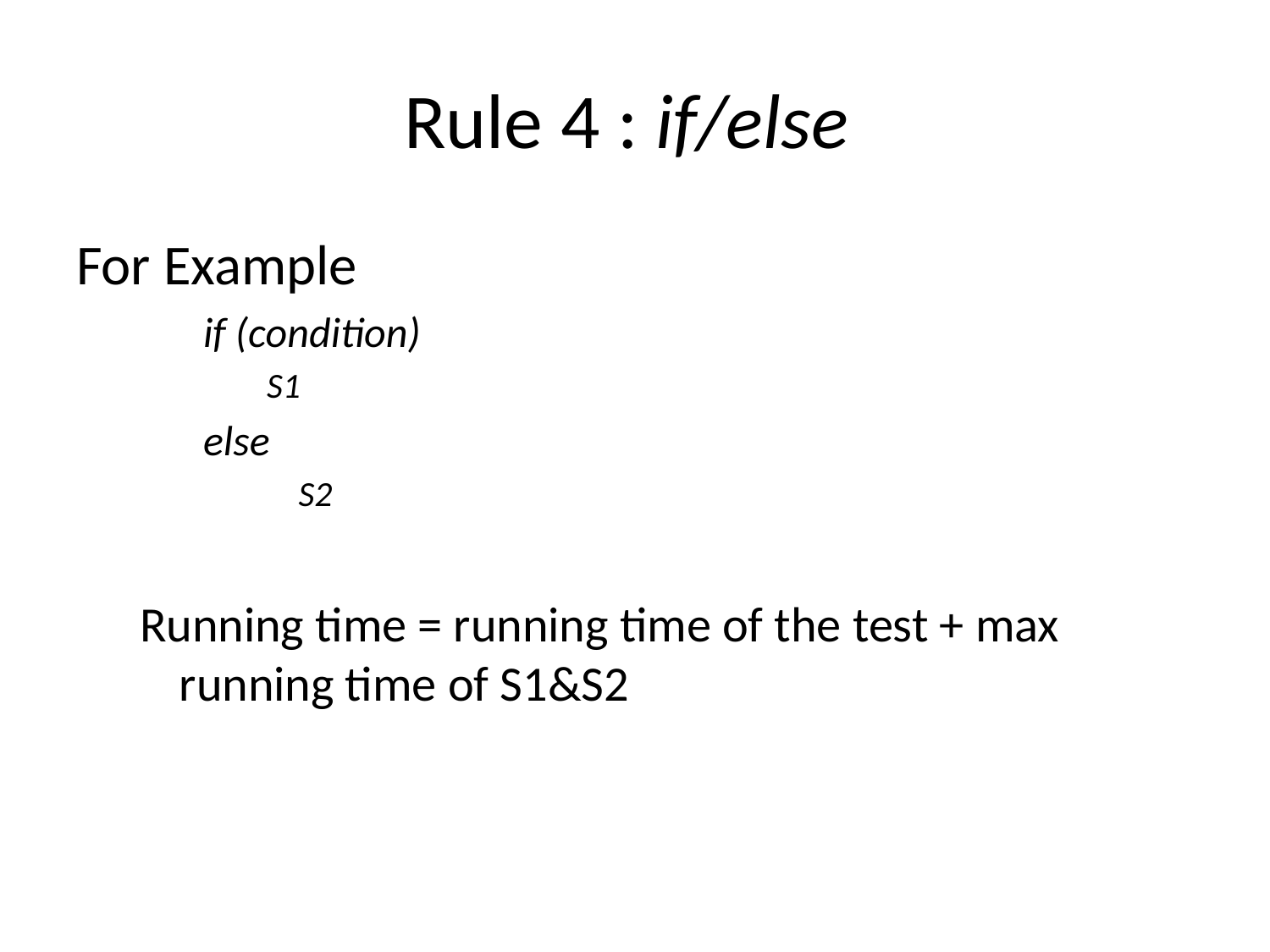

# Rule 4 : if/else
For Example
if (condition)
S1
else
	S2

Running time = running time of the test + max running time of S1&S2